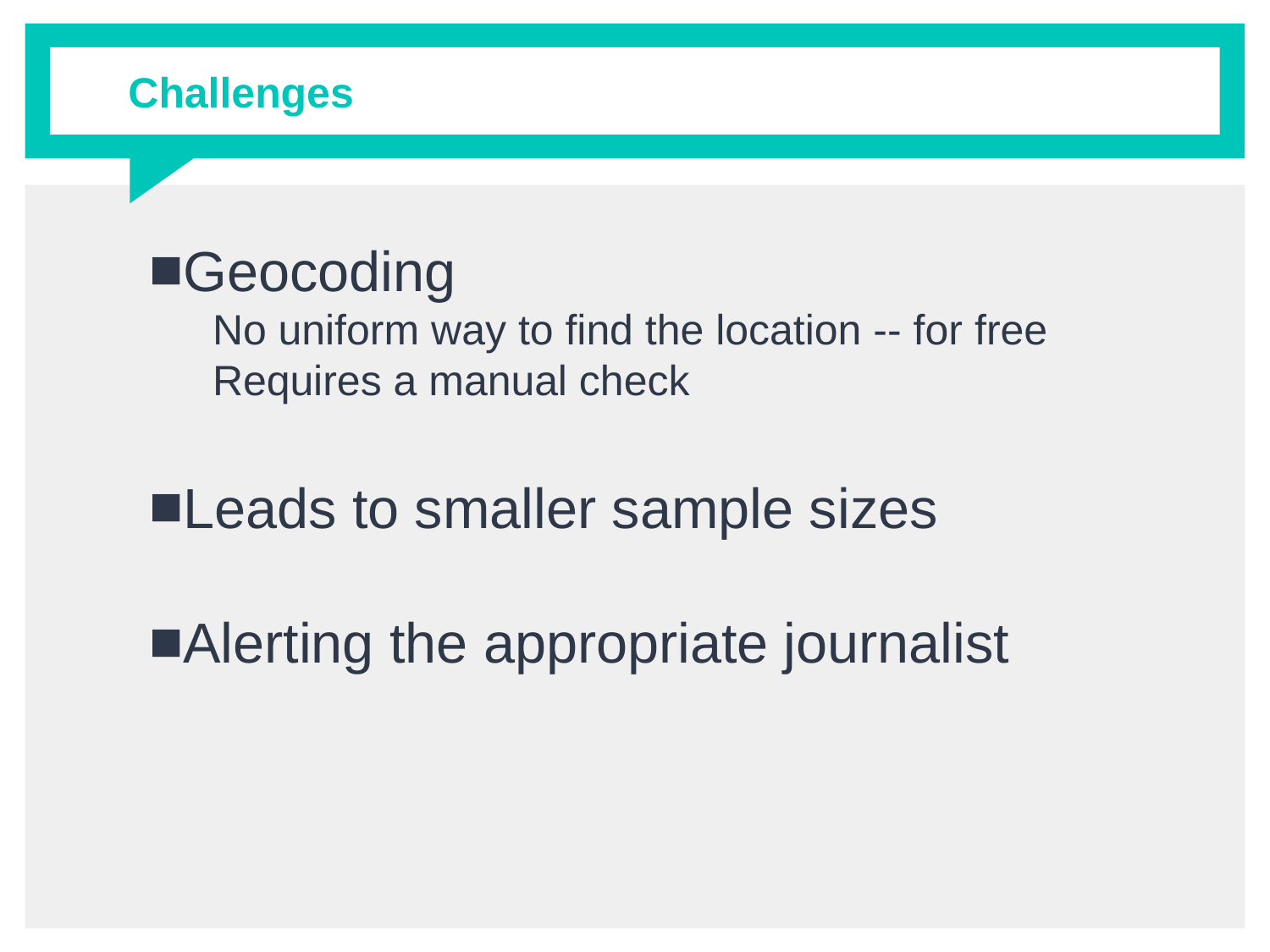

# Challenges
Geocoding
No uniform way to find the location -- for free
Requires a manual check

Leads to smaller sample sizes

Alerting the appropriate journalist